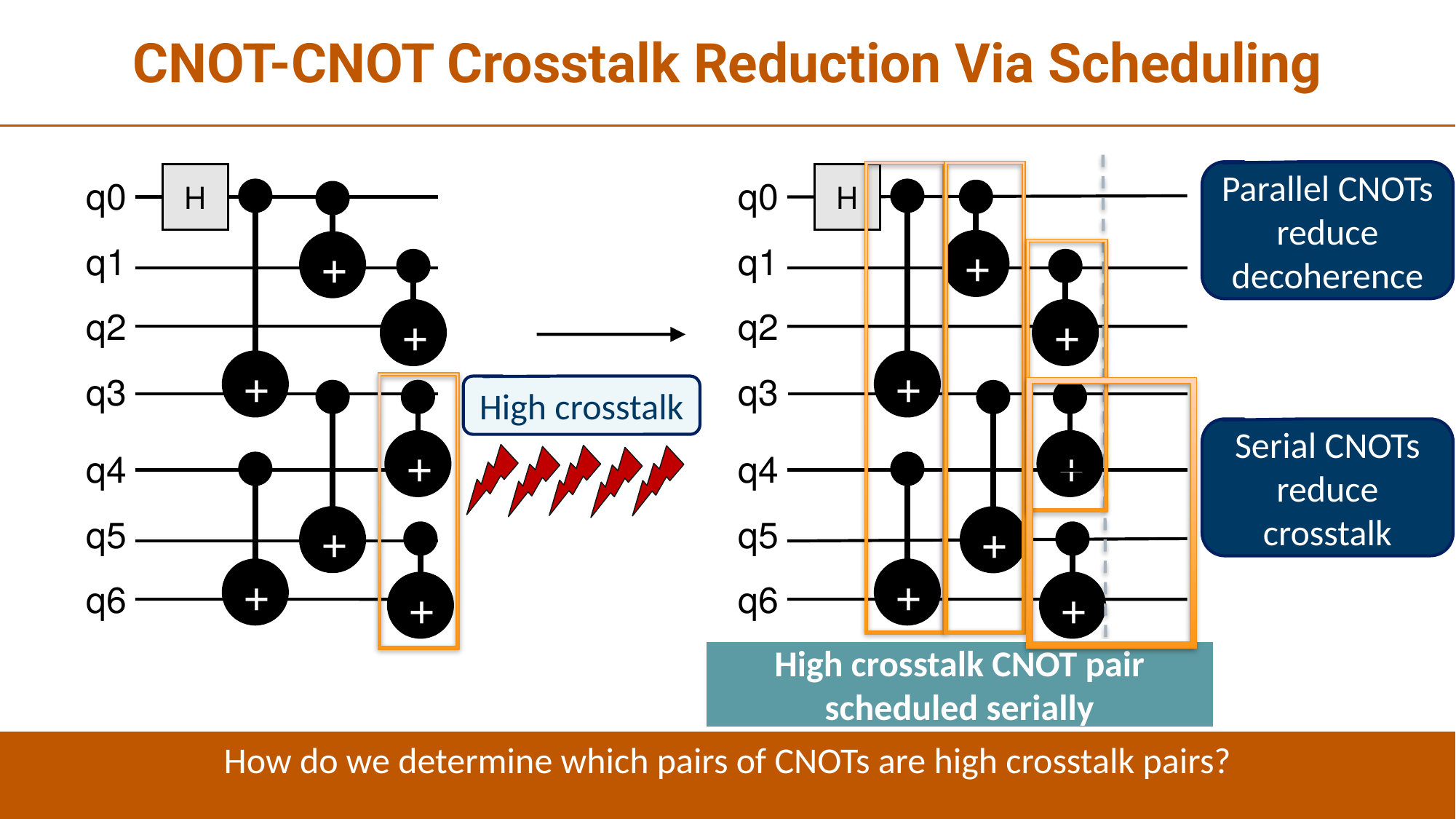

CNOT-CNOT Crosstalk Reduction Via Scheduling

Parallel CNOTs reduce
decoherence

H

q0

+

+
q1

+
q2
q3

+

+
q4

+
q5

+
q6

H

q0

+

+
q1

+
q2
q3

+

+
q4

+
q5
q6

High crosstalk

Serial CNOTs reduce
crosstalk

+
High crosstalk CNOT pair scheduled serially
How do we determine which pairs of CNOTs are high crosstalk pairs?